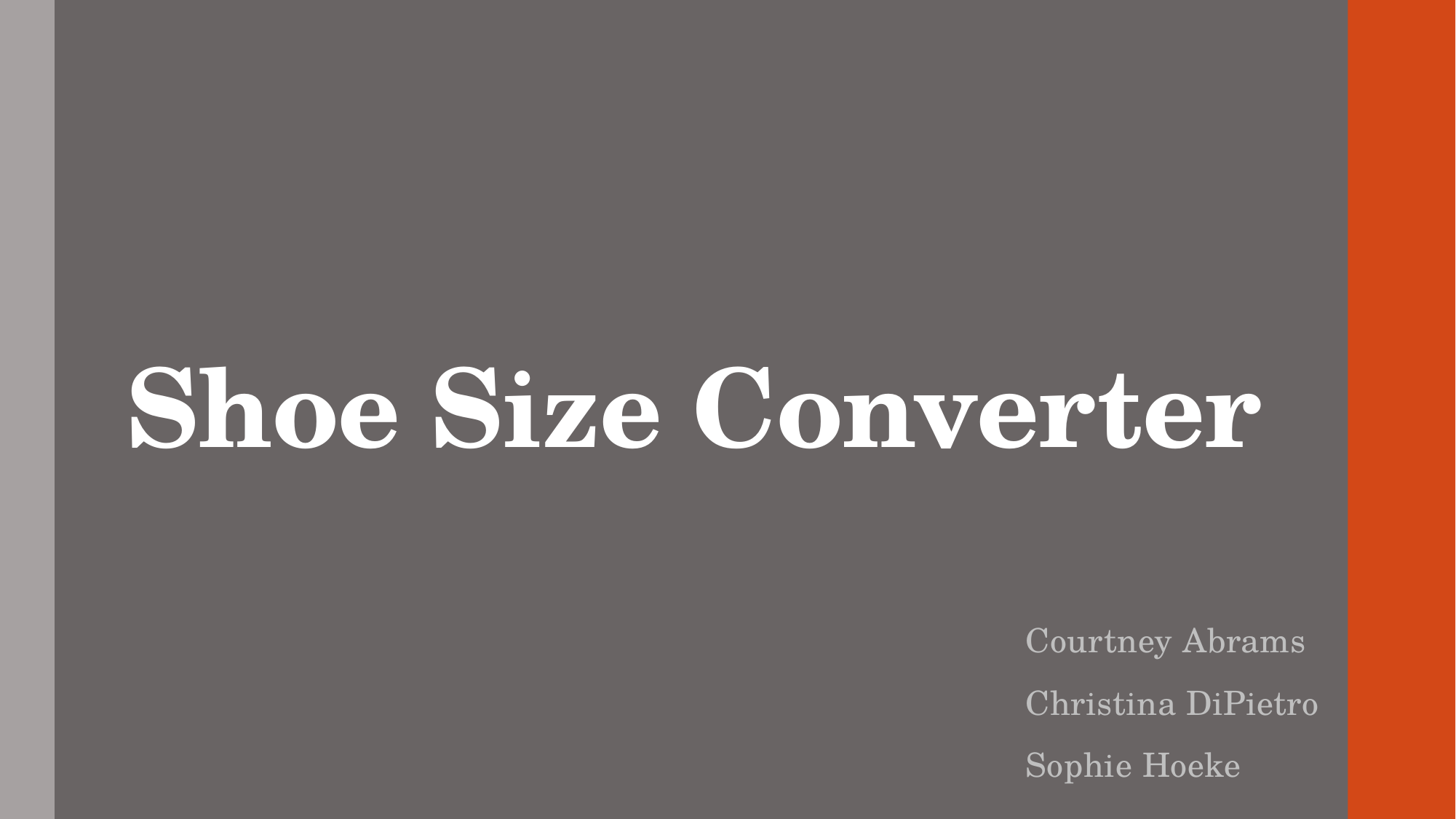

# Shoe Size Converter
Courtney Abrams
Christina DiPietro
Sophie Hoeke